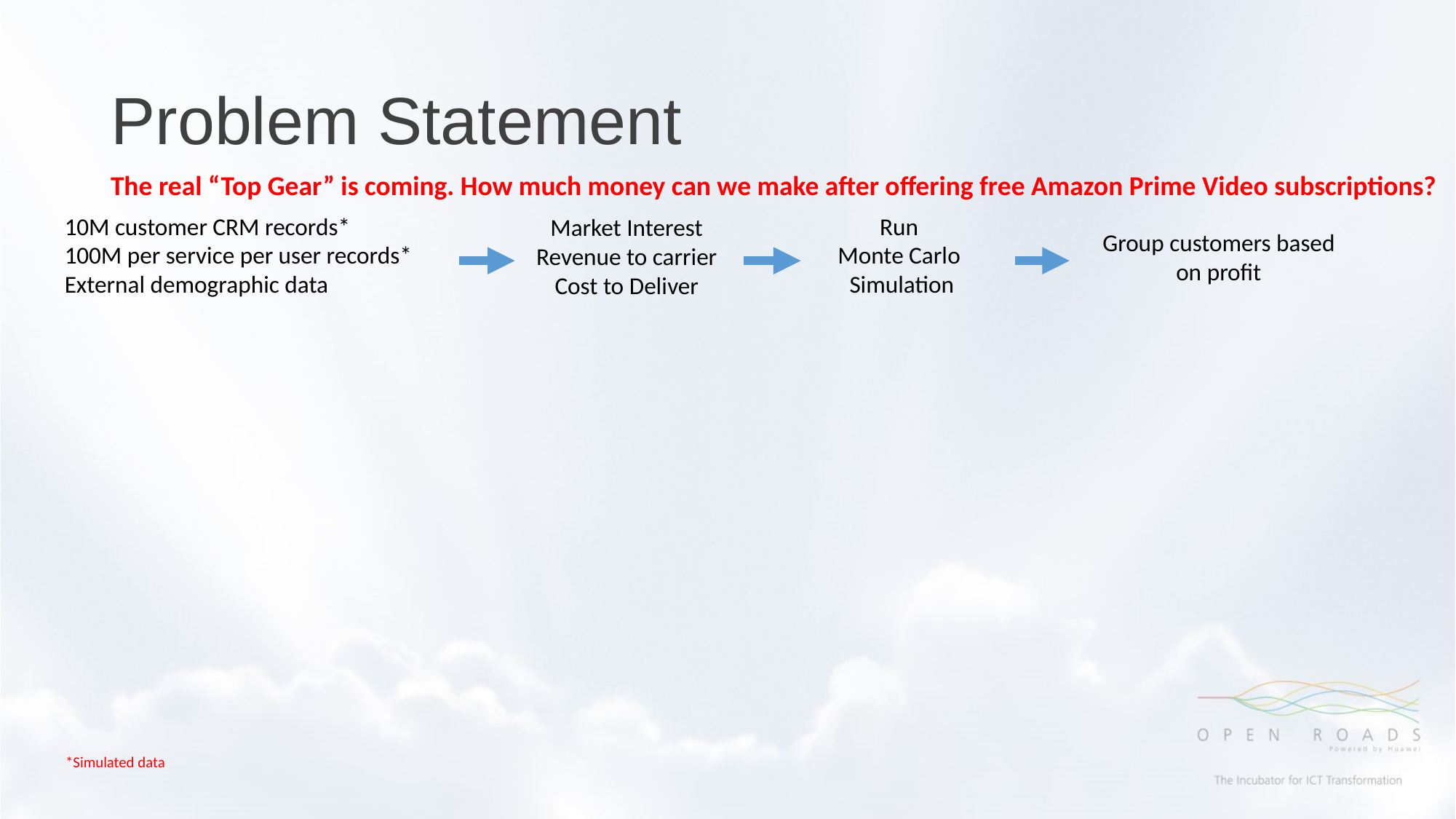

# Problem Statement
The real “Top Gear” is coming. How much money can we make after offering free Amazon Prime Video subscriptions?
10M customer CRM records*
100M per service per user records*
External demographic data
Run
Monte Carlo
Simulation
Market Interest
Revenue to carrier
Cost to Deliver
Group customers based
on profit
*Simulated data